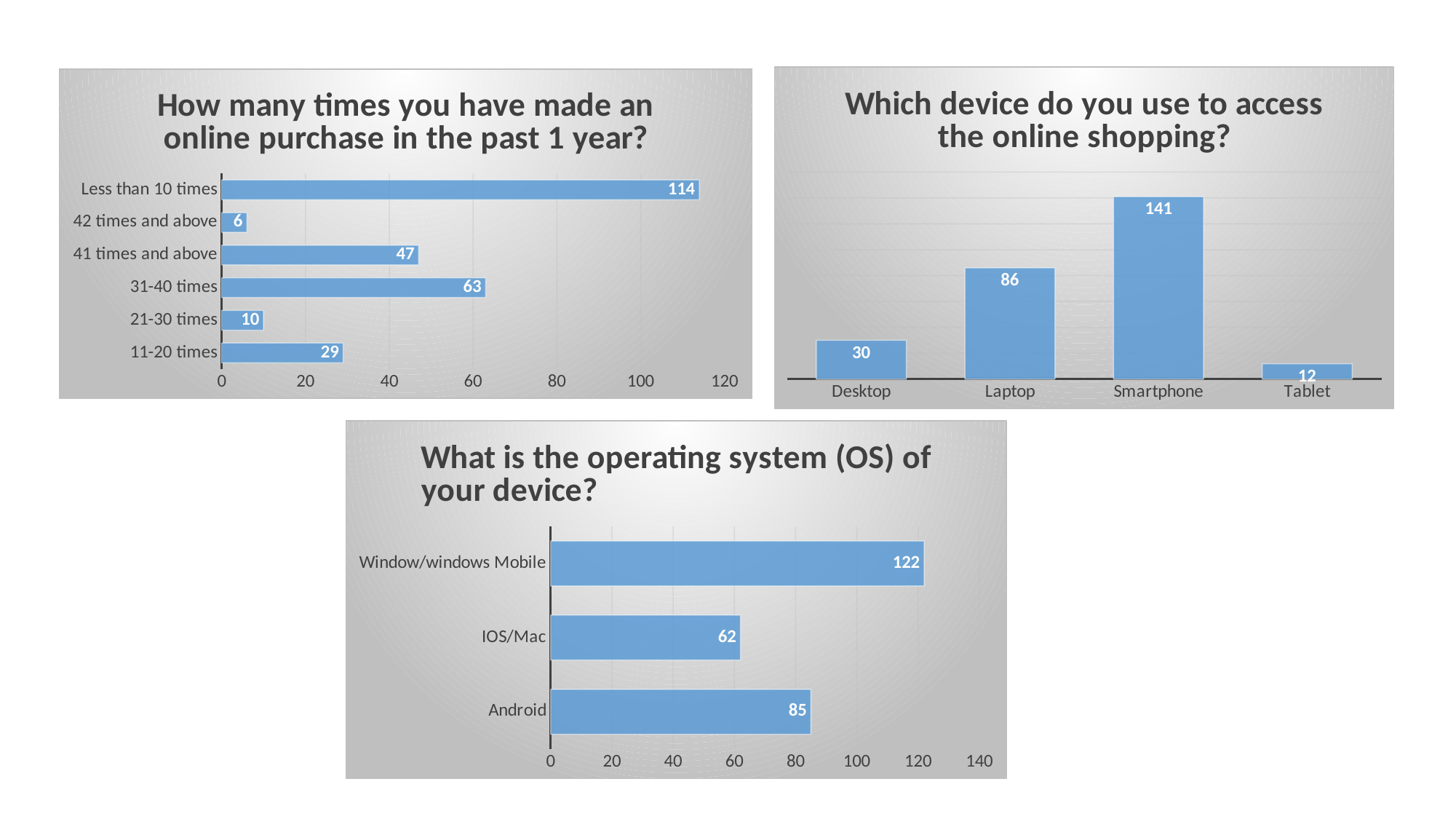

### Chart: Which device do you use to access the online shopping?

| Category |  |
|---|---|
| Desktop | 30.0 |
| Laptop | 86.0 |
| Smartphone | 141.0 |
| Tablet | 12.0 |

### Chart: How many times you have made an online purchase in the past 1 year?

| Category |  |
|---|---|
| 11-20 times | 29.0 |
| 21-30 times | 10.0 |
| 31-40 times | 63.0 |
| 41 times and above | 47.0 |
| 42 times and above | 6.0 |
| Less than 10 times | 114.0 |

### Chart: What is the operating system (OS) of your device?

| Category |  |
|---|---|
| Android | 85.0 |
| IOS/Mac | 62.0 |
| Window/windows Mobile | 122.0 |